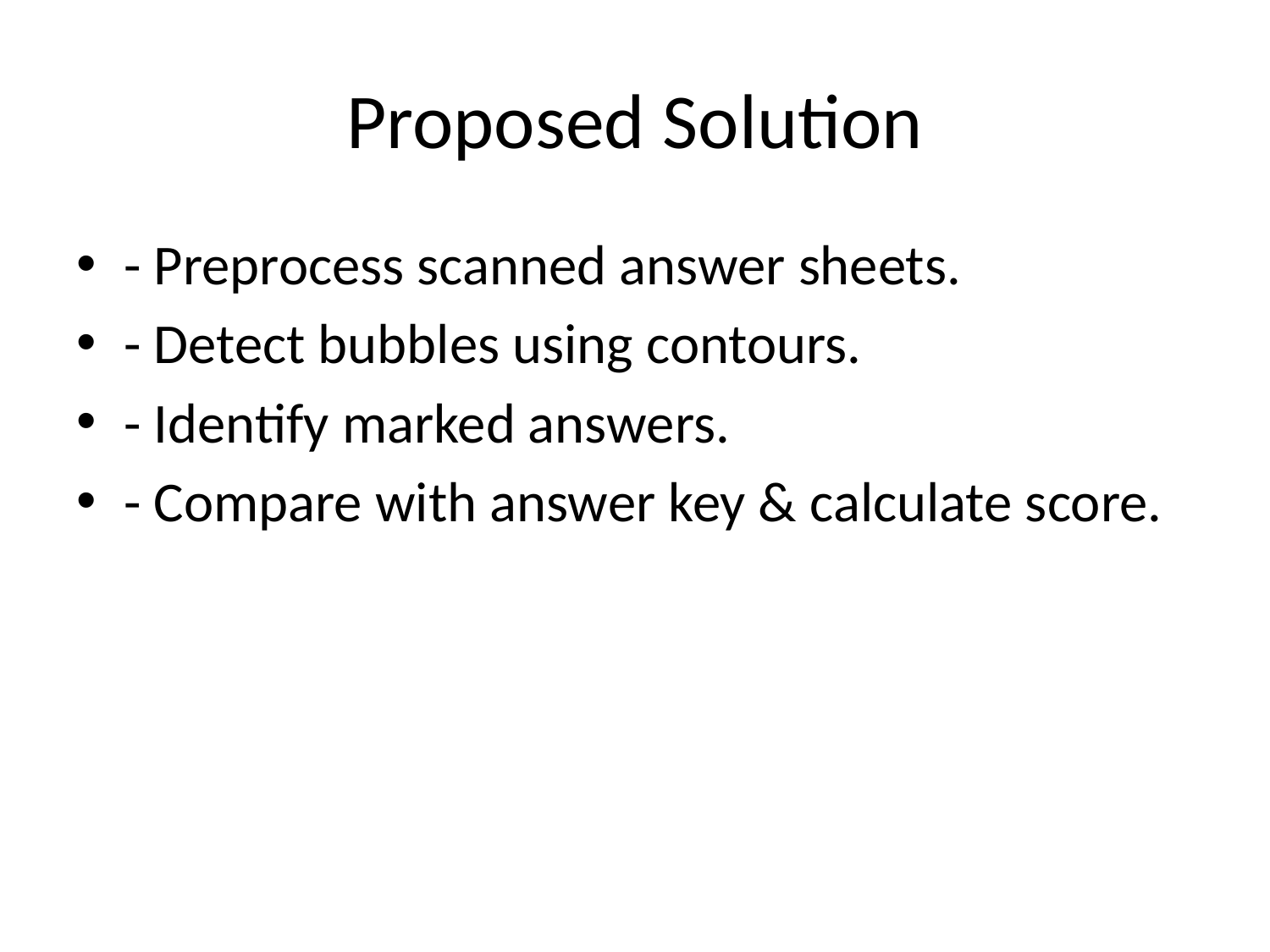

# Proposed Solution
- Preprocess scanned answer sheets.
- Detect bubbles using contours.
- Identify marked answers.
- Compare with answer key & calculate score.